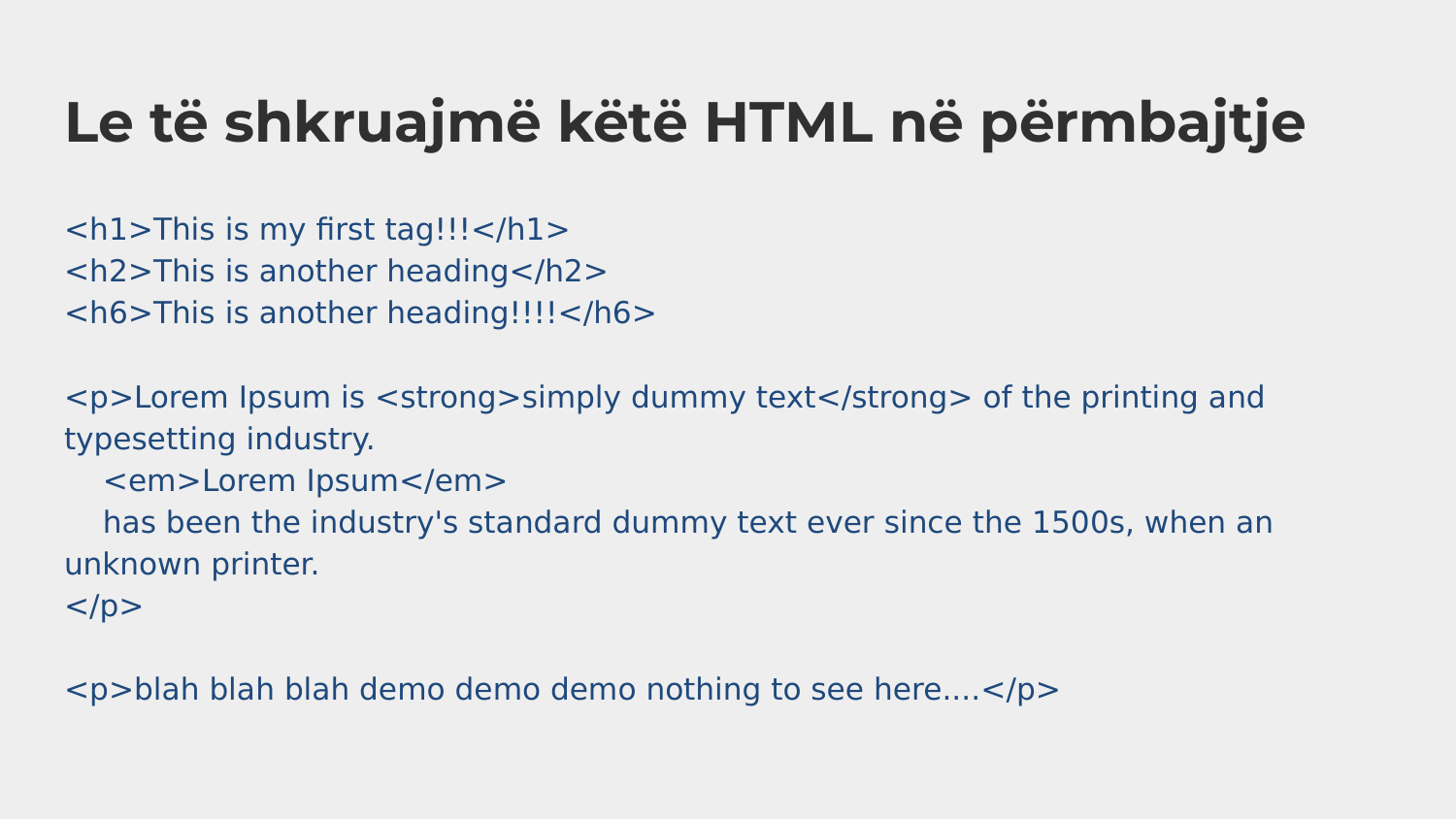

# Le të shkruajmë këtë HTML në përmbajtje
<h1>This is my first tag!!!</h1>
<h2>This is another heading</h2>
<h6>This is another heading!!!!</h6>
<p>Lorem Ipsum is <strong>simply dummy text</strong> of the printing and typesetting industry.
    <em>Lorem Ipsum</em>
    has been the industry's standard dummy text ever since the 1500s, when an unknown printer.
</p>
<p>blah blah blah demo demo demo nothing to see here....</p>